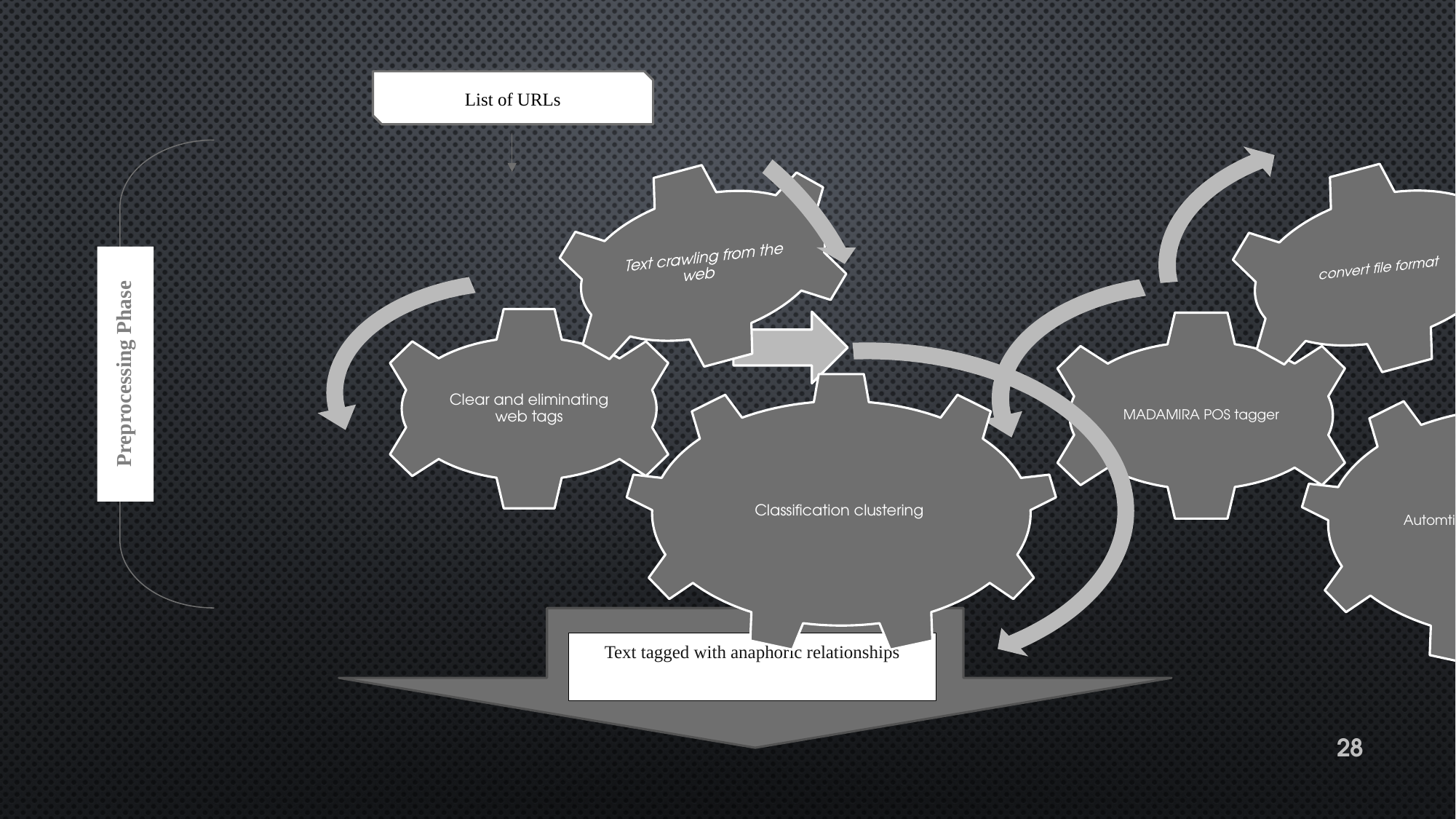

List of URLs

Automtic anaphora resolving  phase
MADAMIRA POS tagger
convert file format
Classification clustering
Clear and eliminating web tags
Text crawling from the web
Preprocessing Phase

Text tagged with anaphoric relationships
28